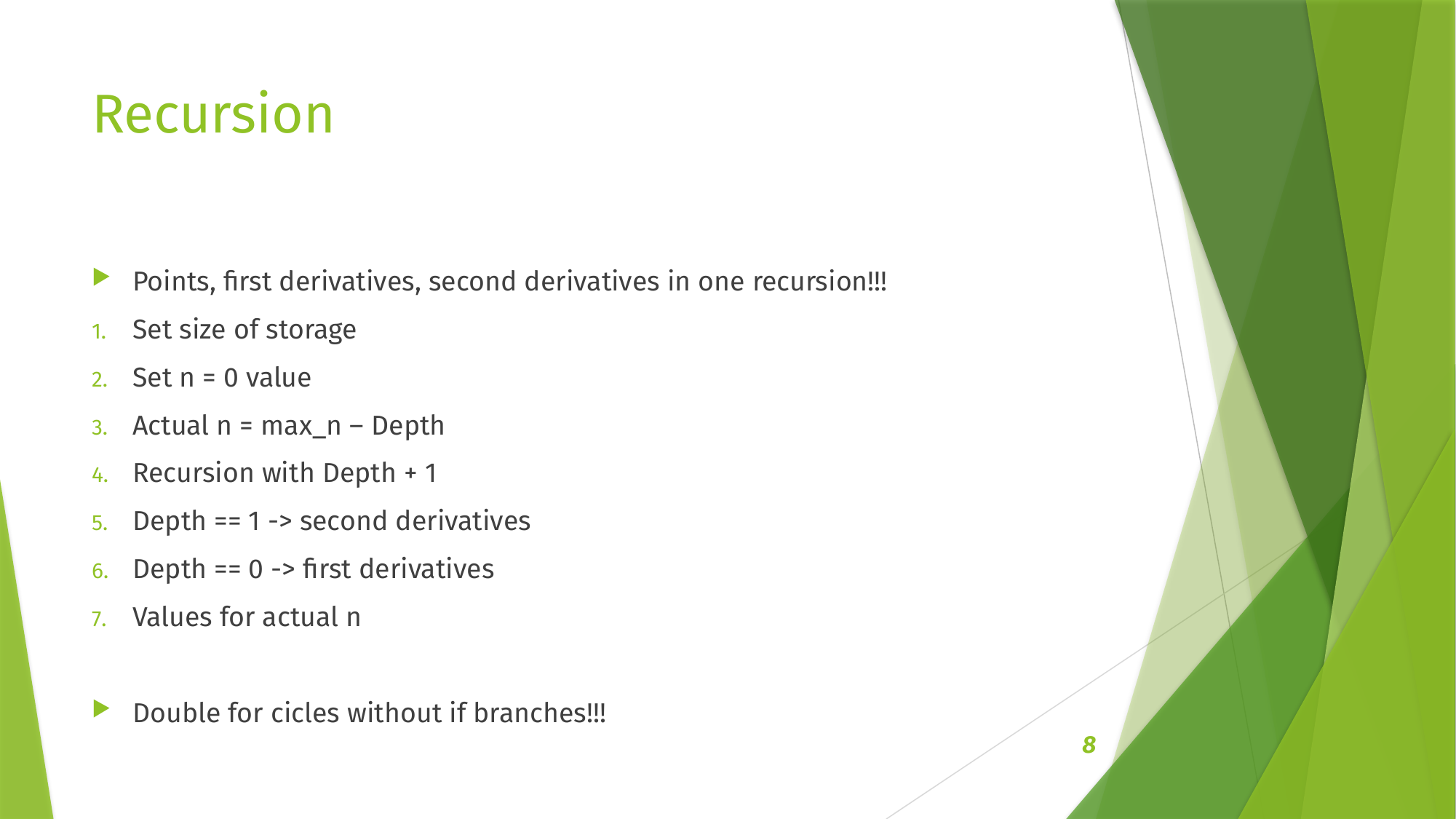

# Recursion
Points, first derivatives, second derivatives in one recursion!!!
Set size of storage
Set n = 0 value
Actual n = max_n – Depth
Recursion with Depth + 1
Depth == 1 -> second derivatives
Depth == 0 -> first derivatives
Values for actual n

Double for cicles without if branches!!!
8